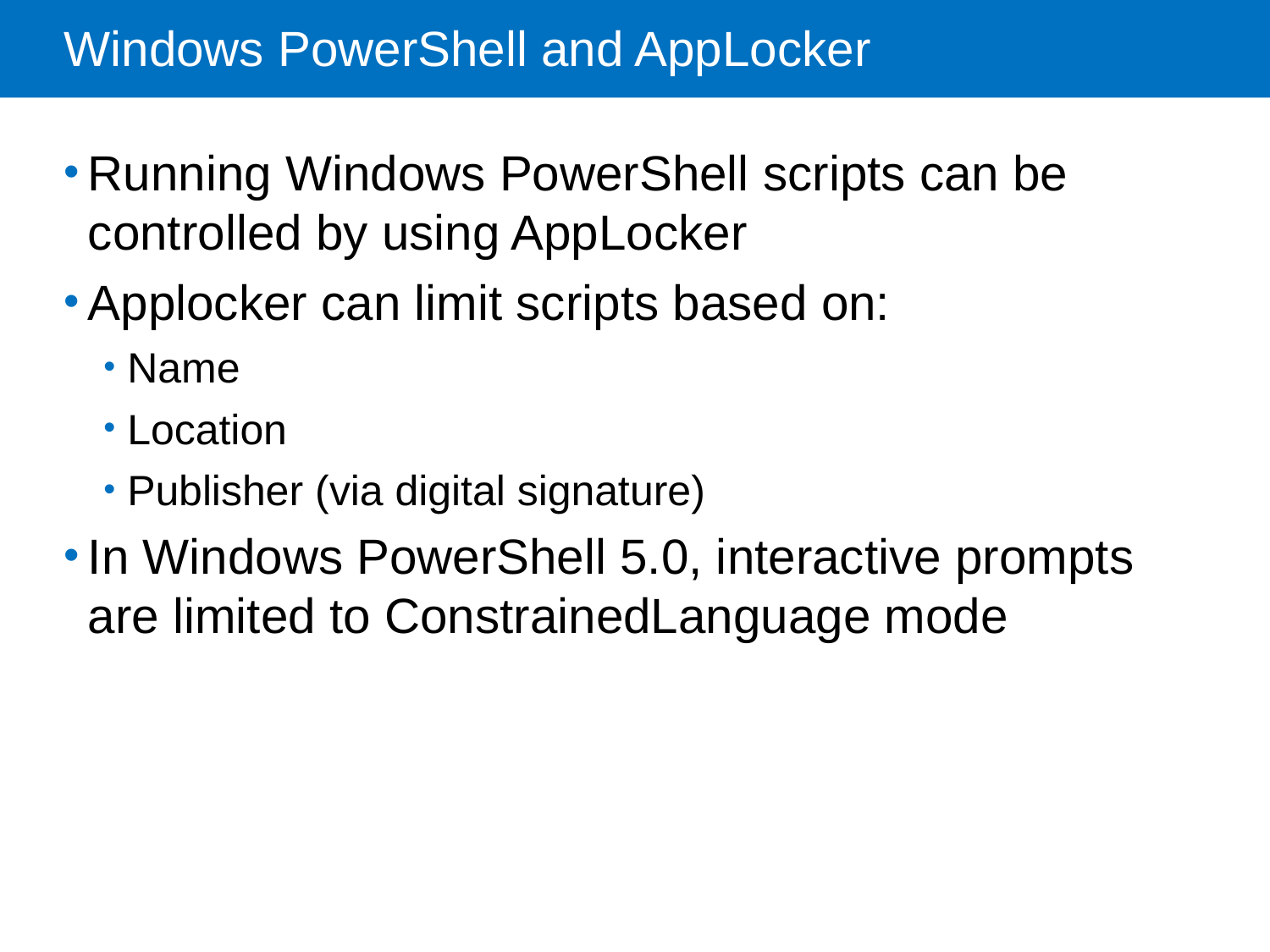

# Windows PowerShell and AppLocker
Running Windows PowerShell scripts can be controlled by using AppLocker
Applocker can limit scripts based on:
Name
Location
Publisher (via digital signature)
In Windows PowerShell 5.0, interactive prompts are limited to ConstrainedLanguage mode